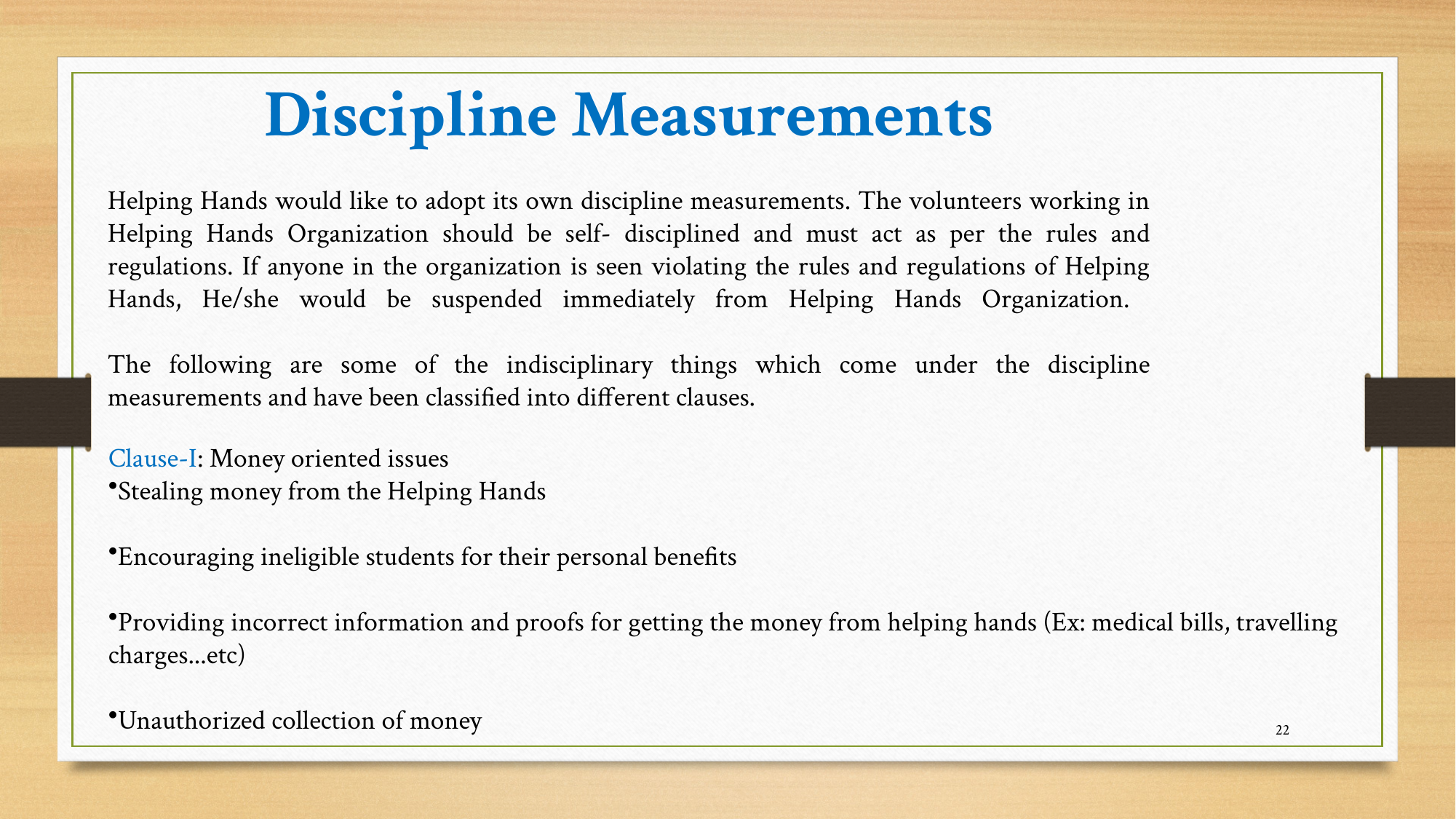

Discipline Measurements
Helping Hands would like to adopt its own discipline measurements. The volunteers working in Helping Hands Organization should be self- disciplined and must act as per the rules and regulations. If anyone in the organization is seen violating the rules and regulations of Helping Hands, He/she would be suspended immediately from Helping Hands Organization.
The following are some of the indisciplinary things which come under the discipline measurements and have been classified into different clauses.

Clause-I: Money oriented issues
Stealing money from the Helping Hands
Encouraging ineligible students for their personal benefits
Providing incorrect information and proofs for getting the money from helping hands (Ex: medical bills, travelling charges...etc)
Unauthorized collection of money
22